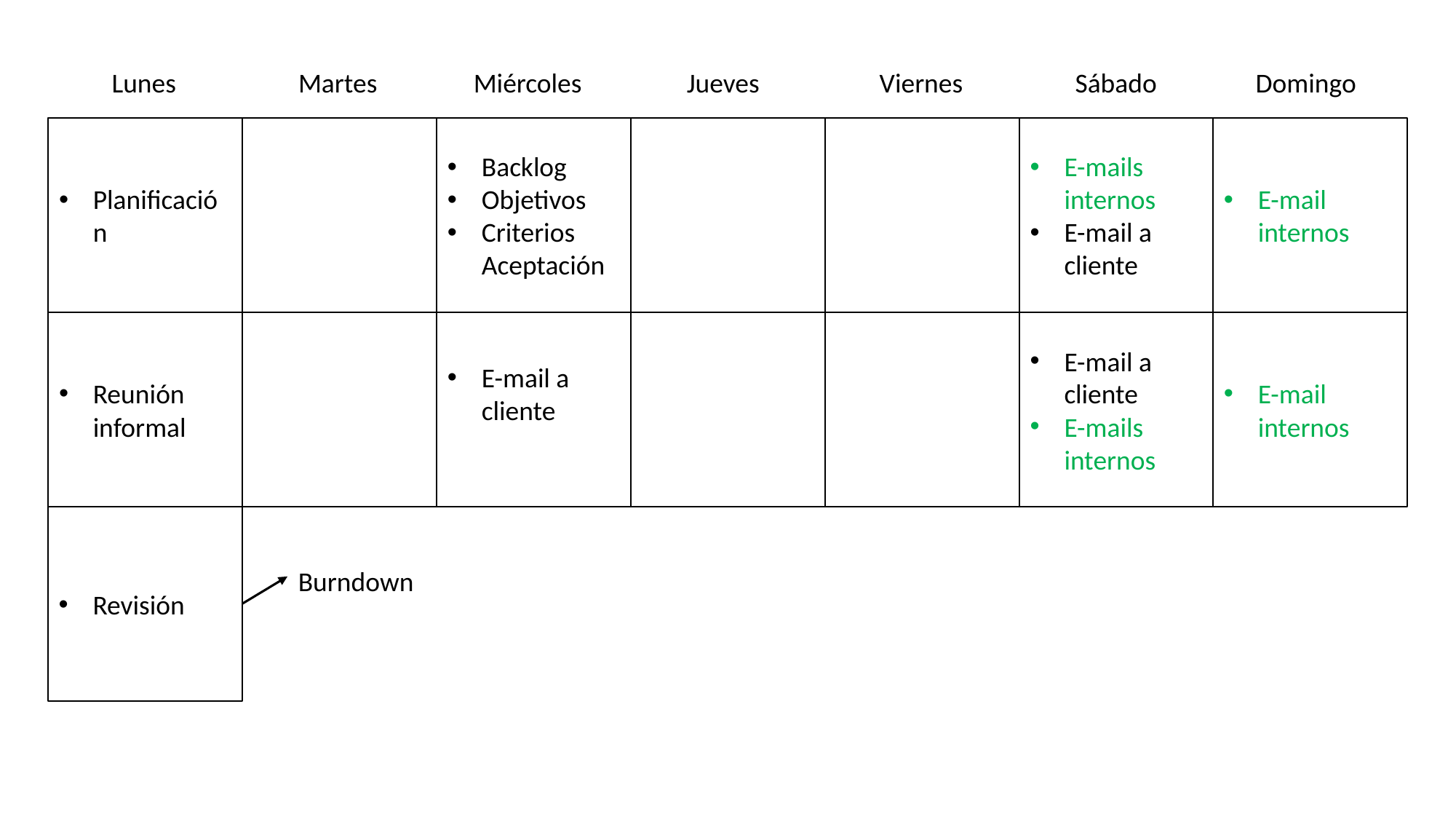

Lunes
Martes
Miércoles
Jueves
Viernes
Sábado
Domingo
Planificación

Backlog
Objetivos
Criterios Aceptación

E-mails internos
E-mail a cliente
E-mail internos
Reunión informal

E-mail a cliente

E-mail a cliente
E-mails internos
E-mail internos
Revisión
Burndown